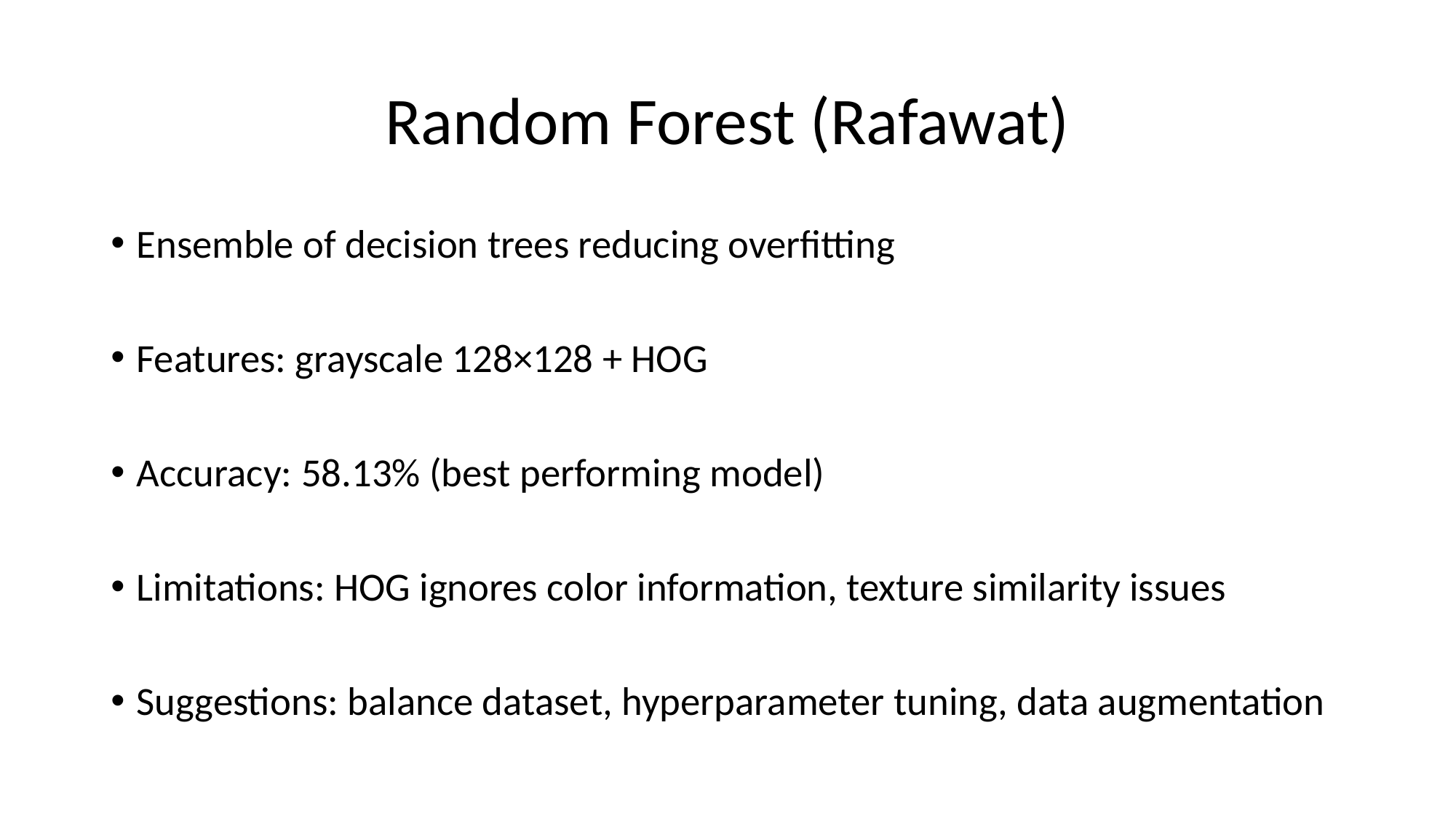

# Random Forest (Rafawat)
Ensemble of decision trees reducing overfitting

Features: grayscale 128×128 + HOG

Accuracy: 58.13% (best performing model)

Limitations: HOG ignores color information, texture similarity issues

Suggestions: balance dataset, hyperparameter tuning, data augmentation